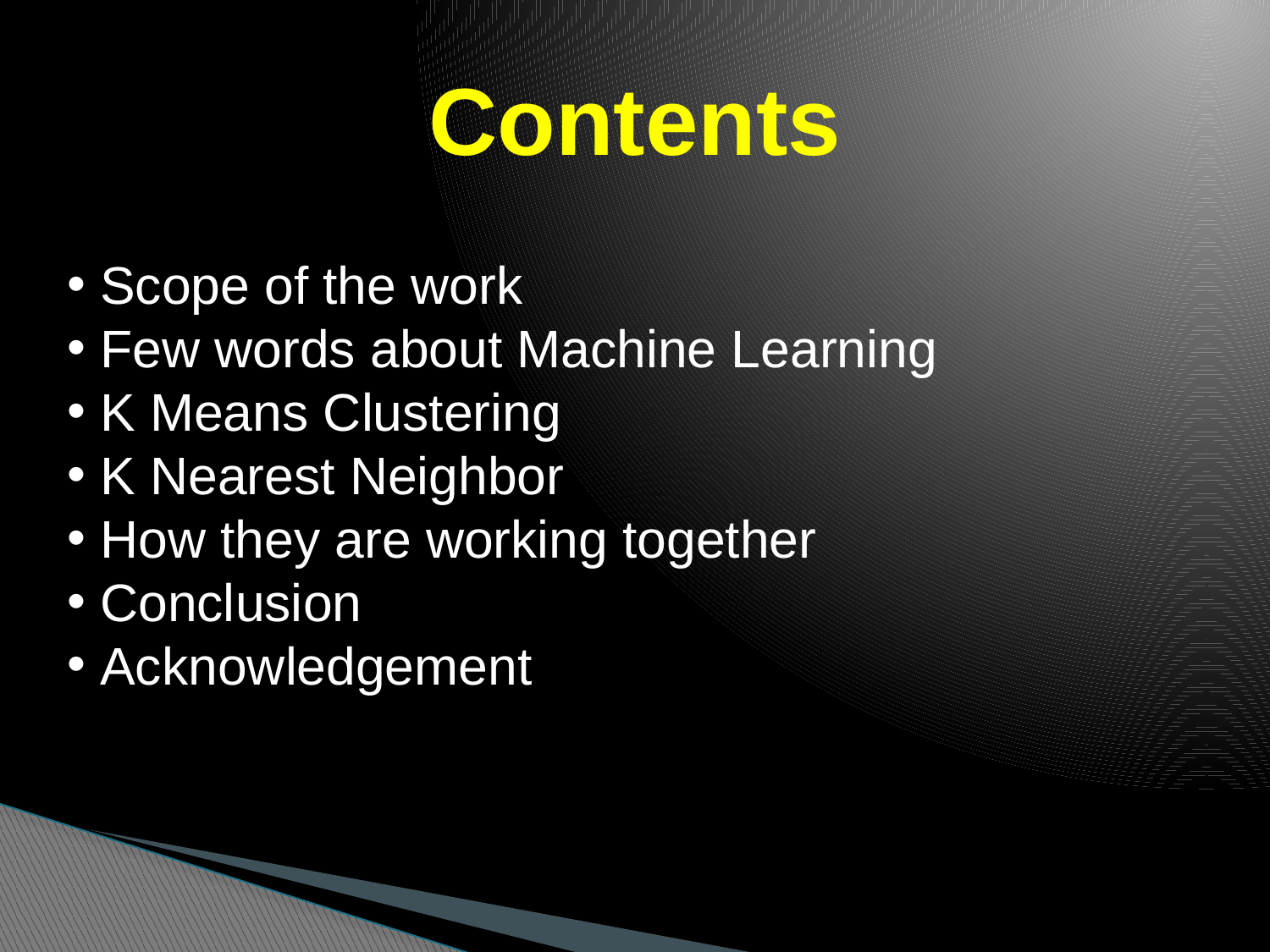

# Contents
 Scope of the work
 Few words about Machine Learning
 K Means Clustering
 K Nearest Neighbor
 How they are working together
 Conclusion
 Acknowledgement